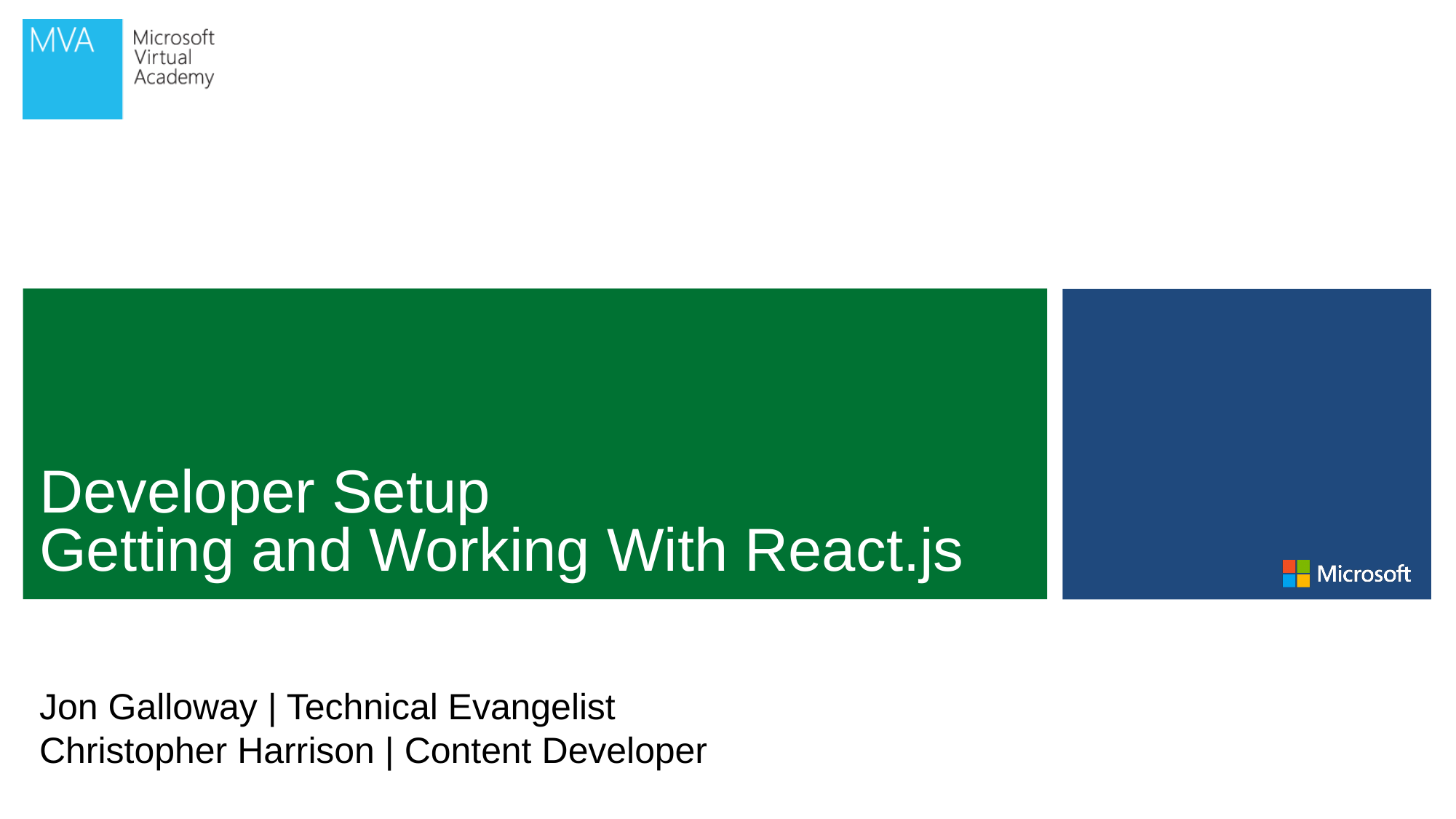

# Developer Setup Getting and Working With React.js
Jon Galloway | Technical Evangelist
Christopher Harrison | Content Developer